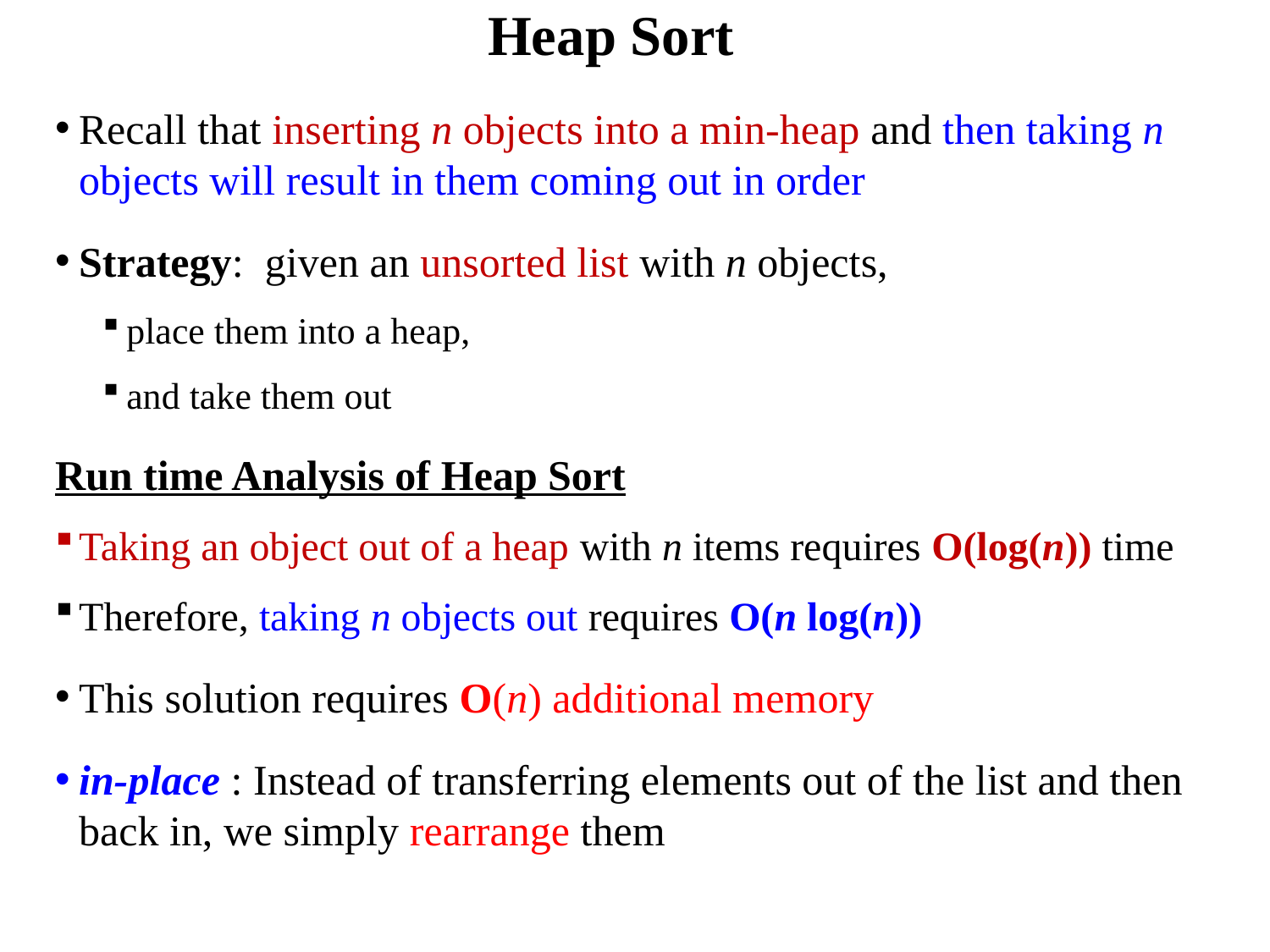

# Heap Sort
Recall that inserting n objects into a min-heap and then taking n objects will result in them coming out in order
Strategy:  given an unsorted list with n objects,
place them into a heap,
and take them out
Run time Analysis of Heap Sort
Taking an object out of a heap with n items requires O(log(n)) time
Therefore, taking n objects out requires O(n log(n))
This solution requires O(n) additional memory
in-place : Instead of transferring elements out of the list and then back in, we simply rearrange them